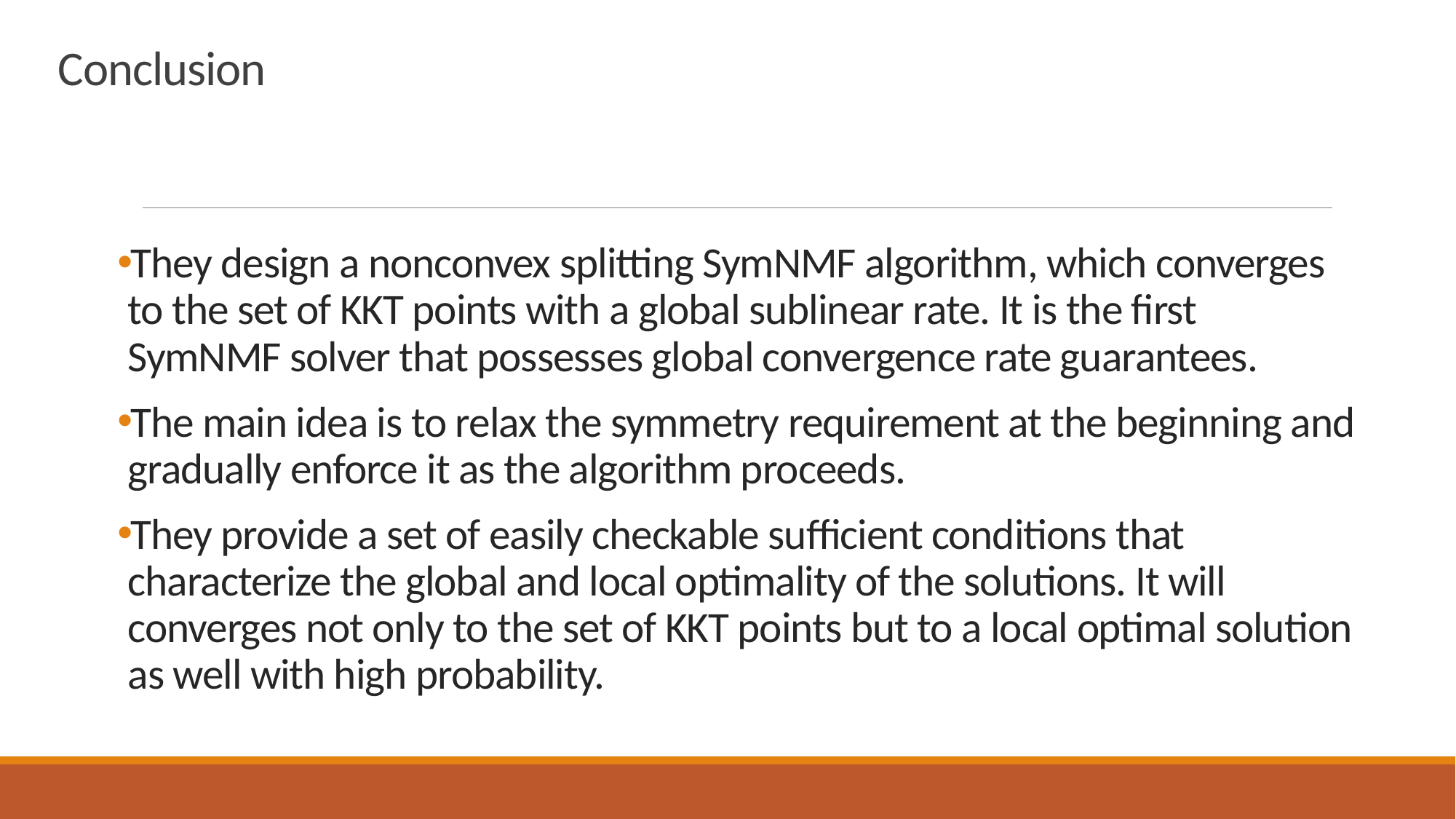

# Conclusion
They design a nonconvex splitting SymNMF algorithm, which converges to the set of KKT points with a global sublinear rate. It is the first SymNMF solver that possesses global convergence rate guarantees.
The main idea is to relax the symmetry requirement at the beginning and gradually enforce it as the algorithm proceeds.
They provide a set of easily checkable sufficient conditions that characterize the global and local optimality of the solutions. It will converges not only to the set of KKT points but to a local optimal solution as well with high probability.